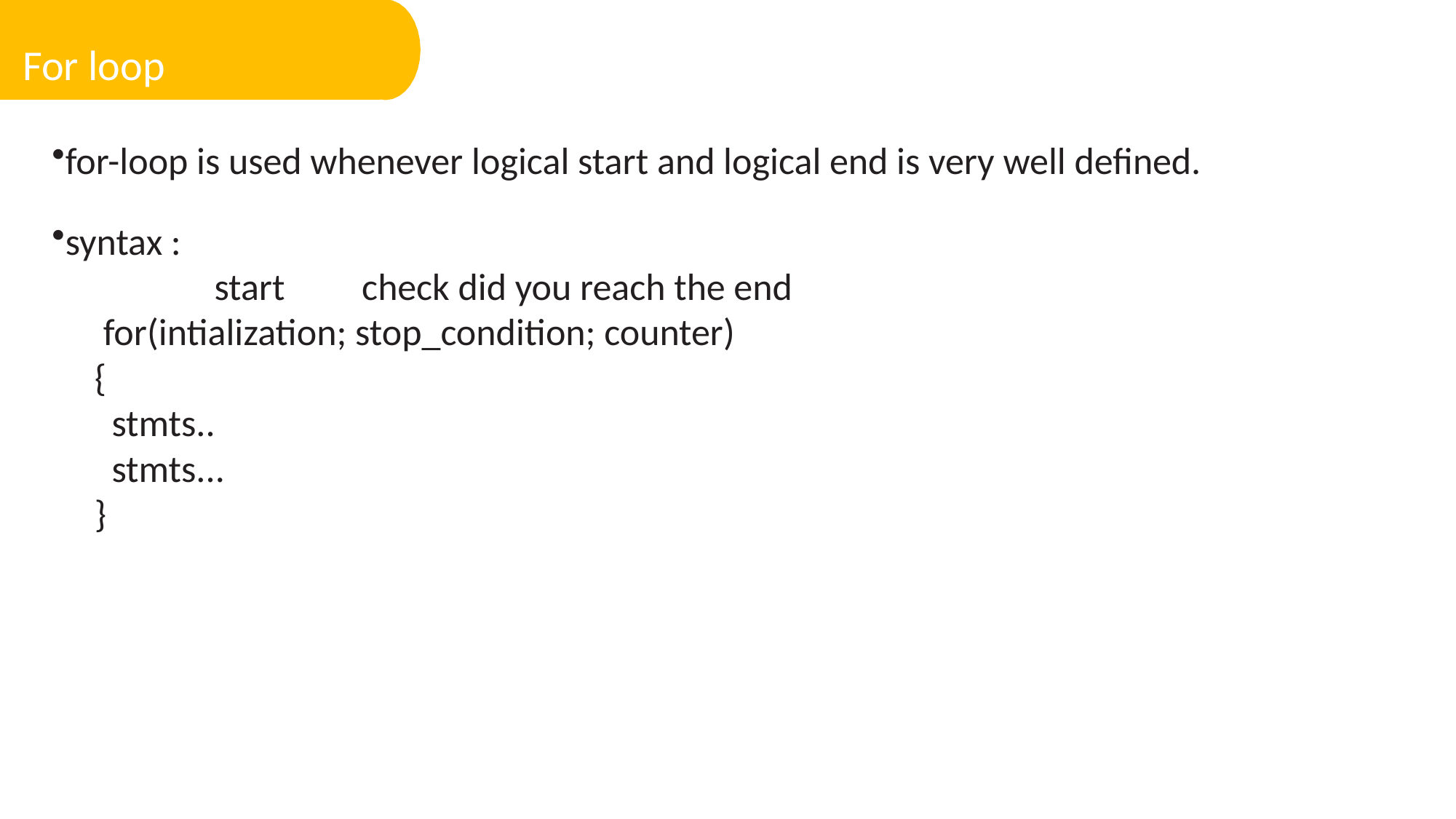

For loop
for-loop is used whenever logical start and logical end is very well defined.
syntax :
                   start         check did you reach the end
      for(intialization; stop_condition; counter)
     {
       stmts..
       stmts...
     }